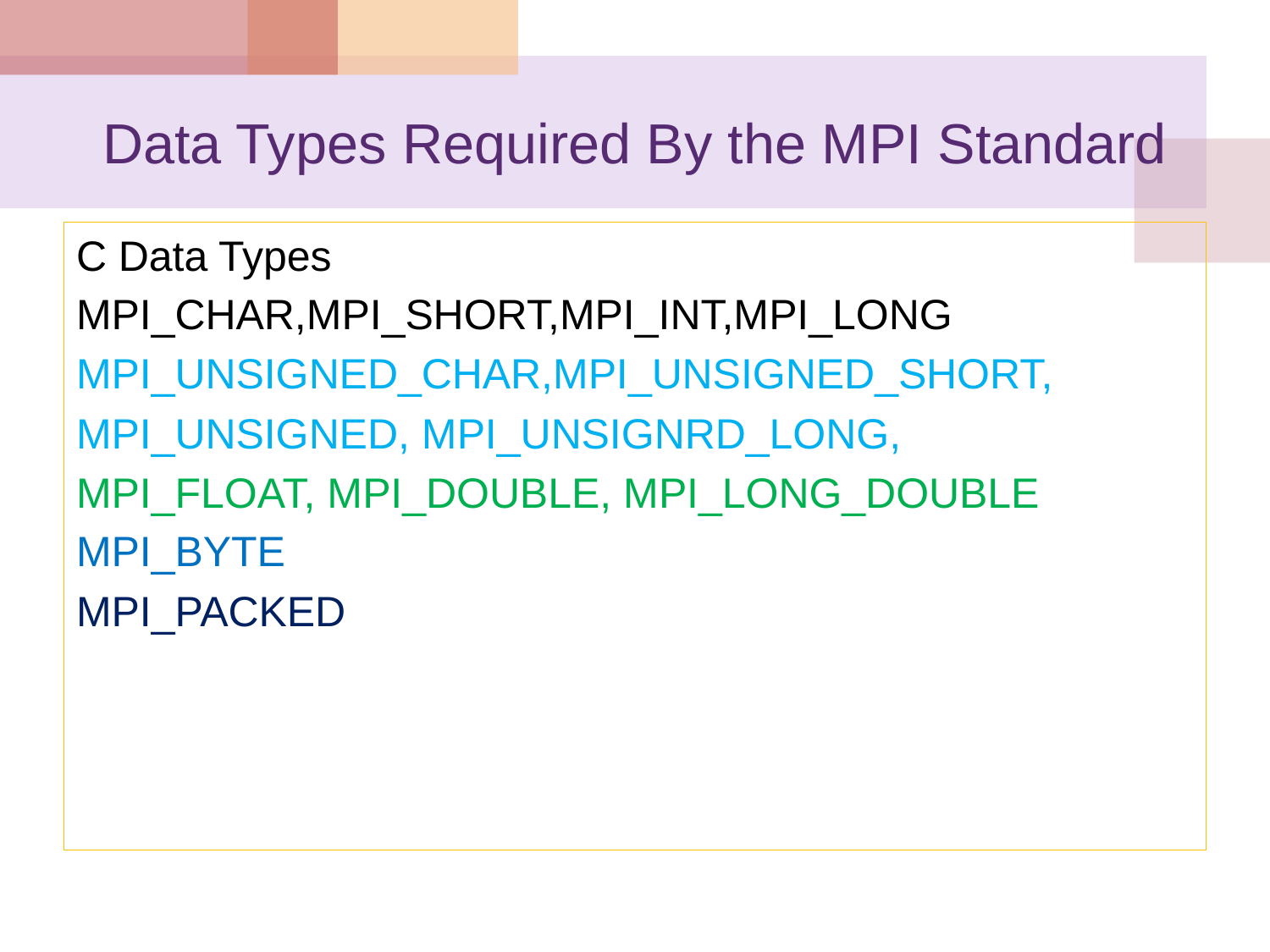

# Data Types Required By the MPI Standard
C Data Types
MPI_CHAR,MPI_SHORT,MPI_INT,MPI_LONG
MPI_UNSIGNED_CHAR,MPI_UNSIGNED_SHORT,
MPI_UNSIGNED, MPI_UNSIGNRD_LONG,
MPI_FLOAT, MPI_DOUBLE, MPI_LONG_DOUBLE
MPI_BYTE
MPI_PACKED